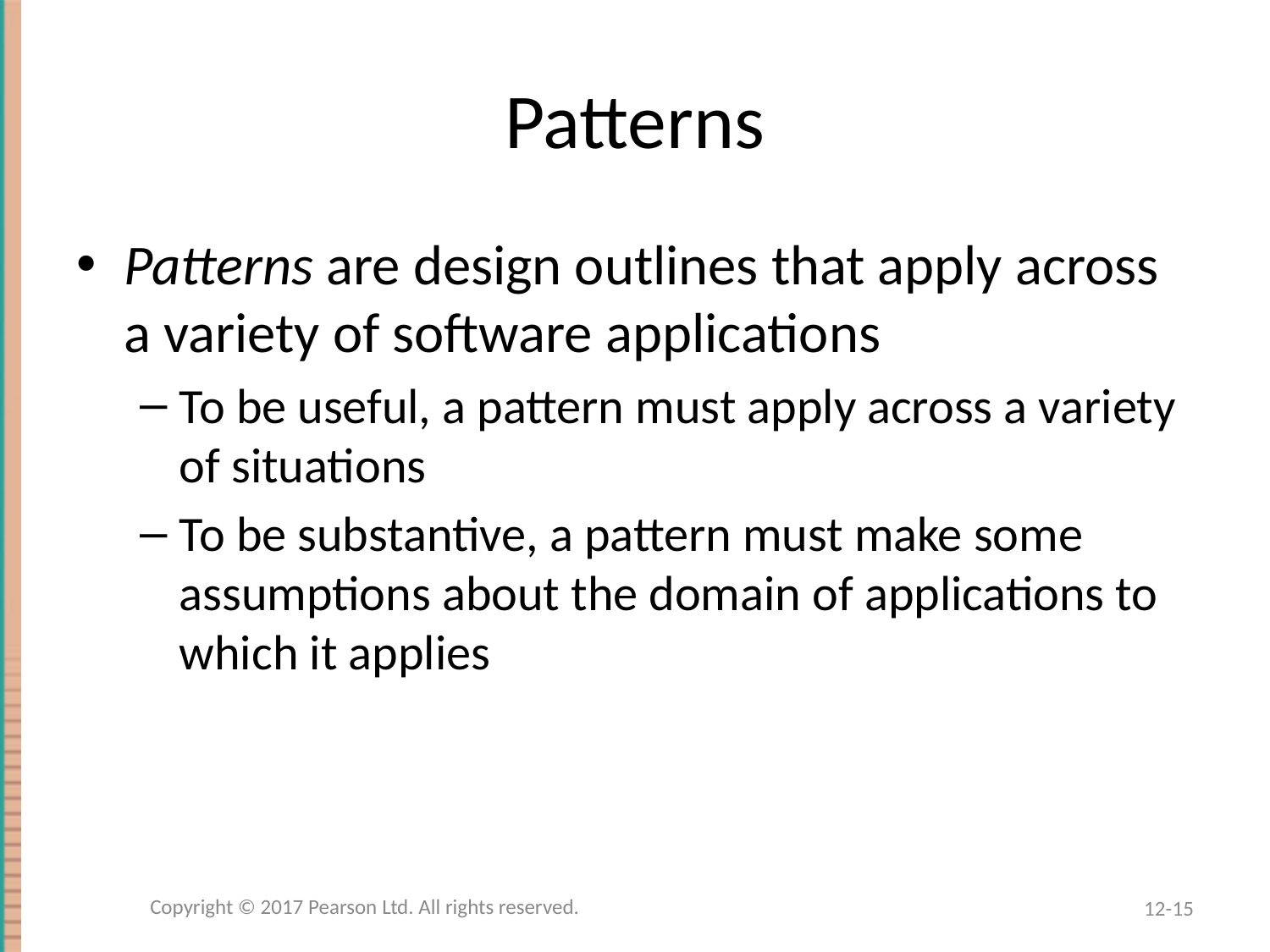

# Patterns
Patterns are design outlines that apply across a variety of software applications
To be useful, a pattern must apply across a variety of situations
To be substantive, a pattern must make some assumptions about the domain of applications to which it applies
Copyright © 2017 Pearson Ltd. All rights reserved.
12-15